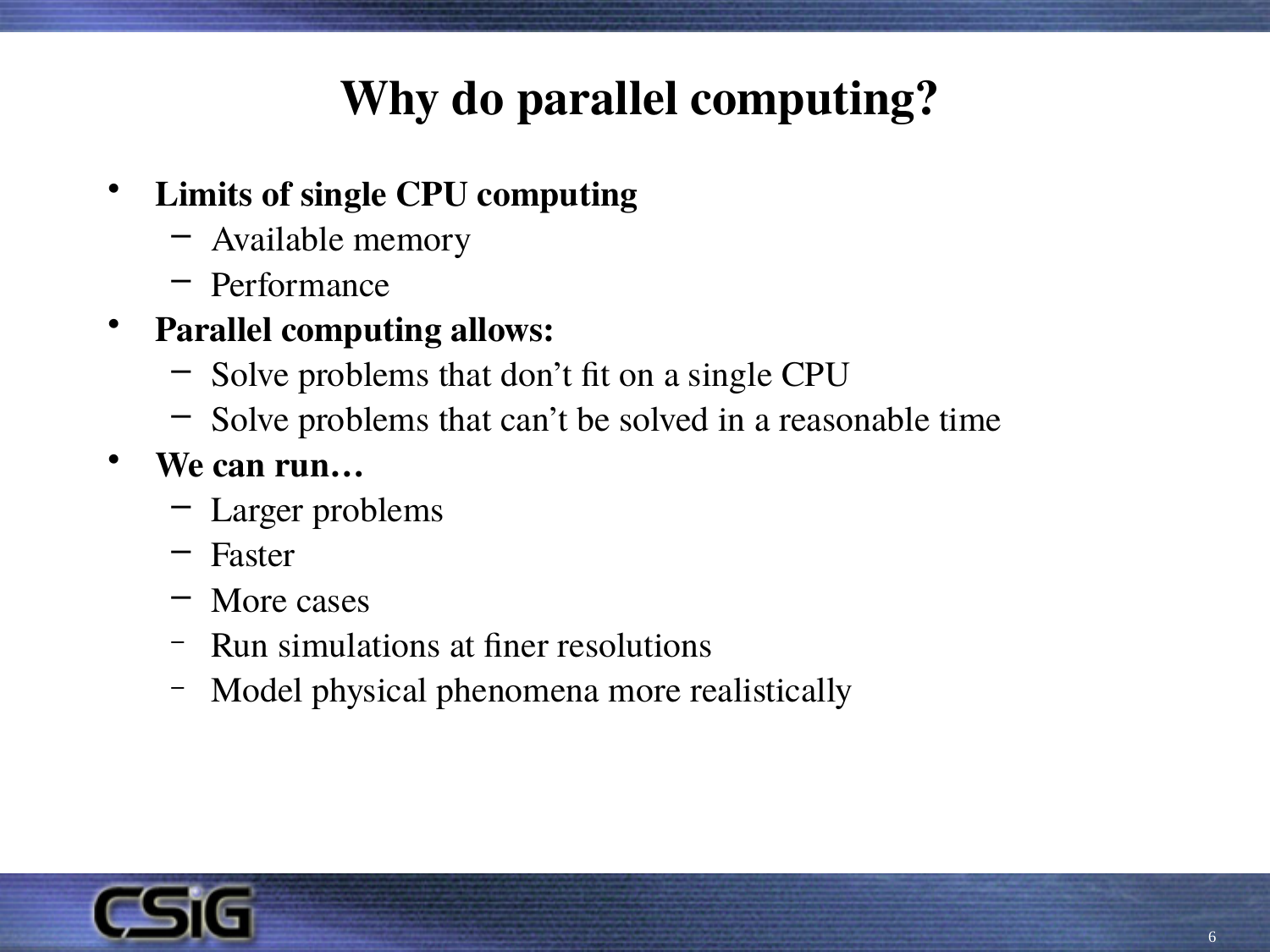

# Why do parallel computing?
Limits of single CPU computing
Available memory
Performance
Parallel computing allows:
Solve problems that don’t fit on a single CPU
Solve problems that can’t be solved in a reasonable time
We can run…
Larger problems
Faster
More cases
Run simulations at finer resolutions
Model physical phenomena more realistically